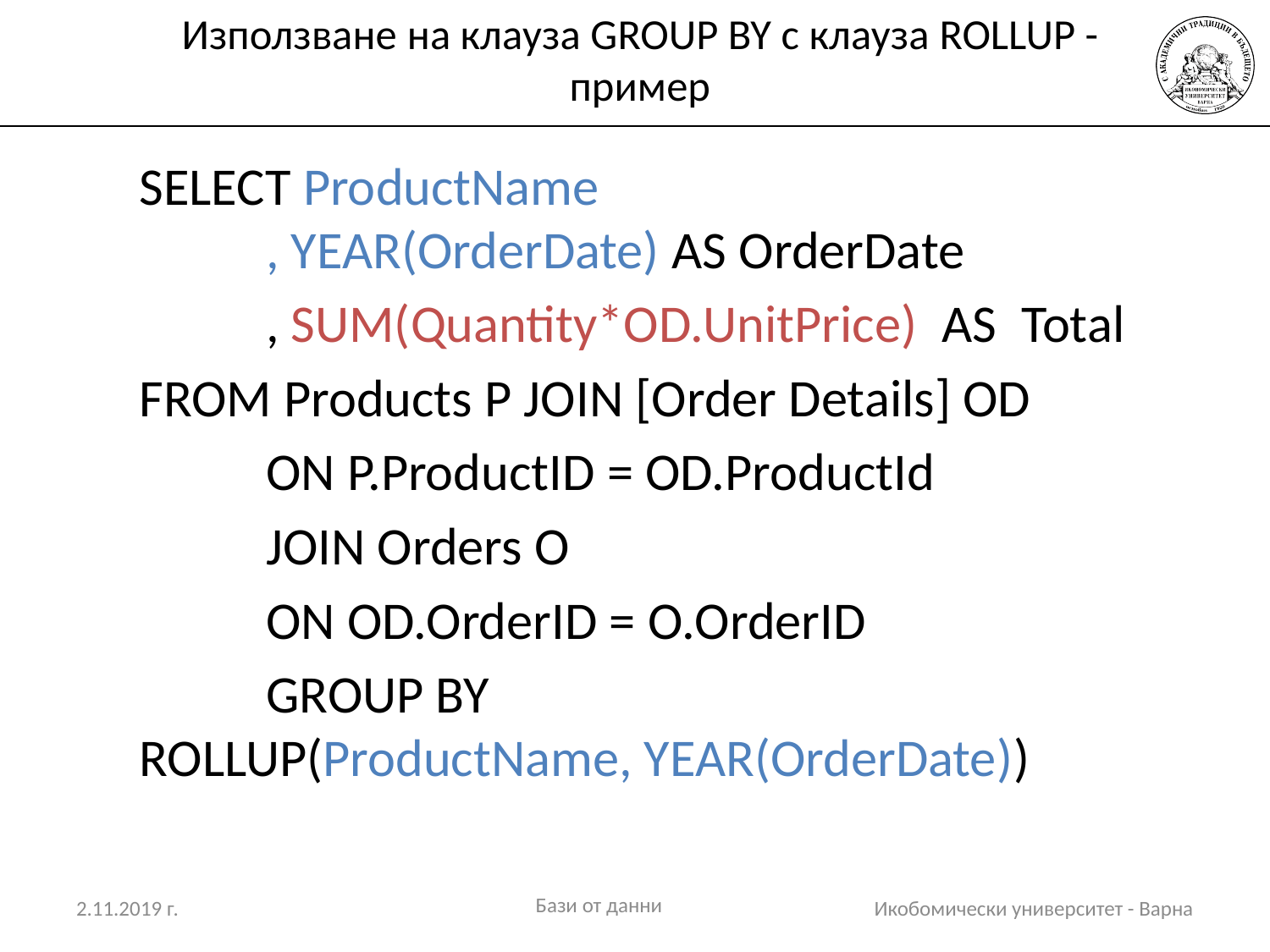

# Използване на клауза GROUP BY с клауза ROLLUP - пример
SELECT ProductName
	, YEAR(OrderDate) AS OrderDate
	, SUM(Quantity*OD.UnitPrice)  AS  Total
FROM Products P JOIN [Order Details] OD
	ON P.ProductID = OD.ProductId
	JOIN Orders O
	ON OD.OrderID = O.OrderID
	GROUP BY
ROLLUP(ProductName, YEAR(OrderDate))
Бази от данни
2.11.2019 г.
Икобомически университет - Варна